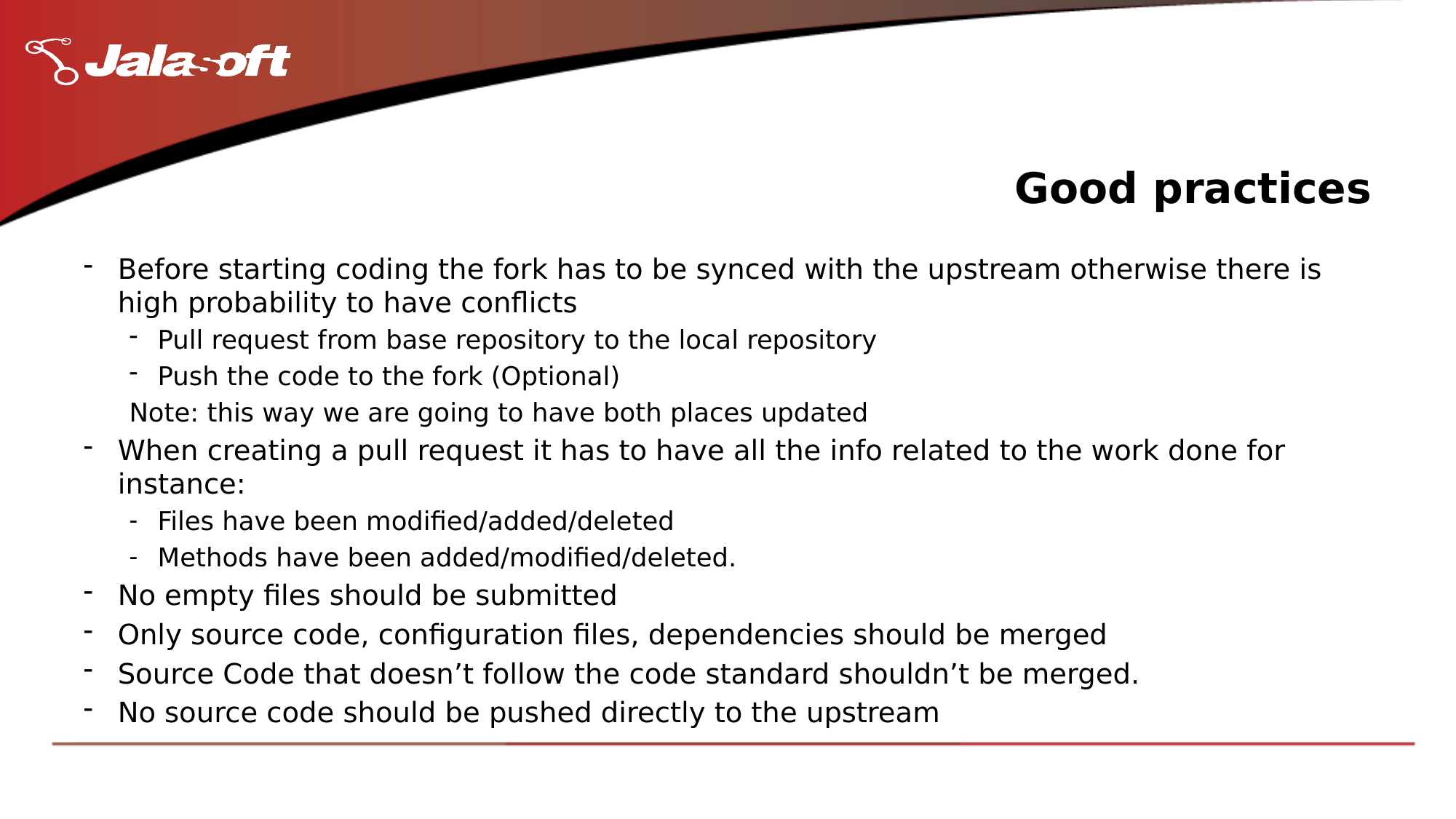

# Good practices
Before starting coding the fork has to be synced with the upstream otherwise there is high probability to have conflicts
Pull request from base repository to the local repository
Push the code to the fork (Optional)
Note: this way we are going to have both places updated
When creating a pull request it has to have all the info related to the work done for instance:
Files have been modified/added/deleted
Methods have been added/modified/deleted.
No empty files should be submitted
Only source code, configuration files, dependencies should be merged
Source Code that doesn’t follow the code standard shouldn’t be merged.
No source code should be pushed directly to the upstream